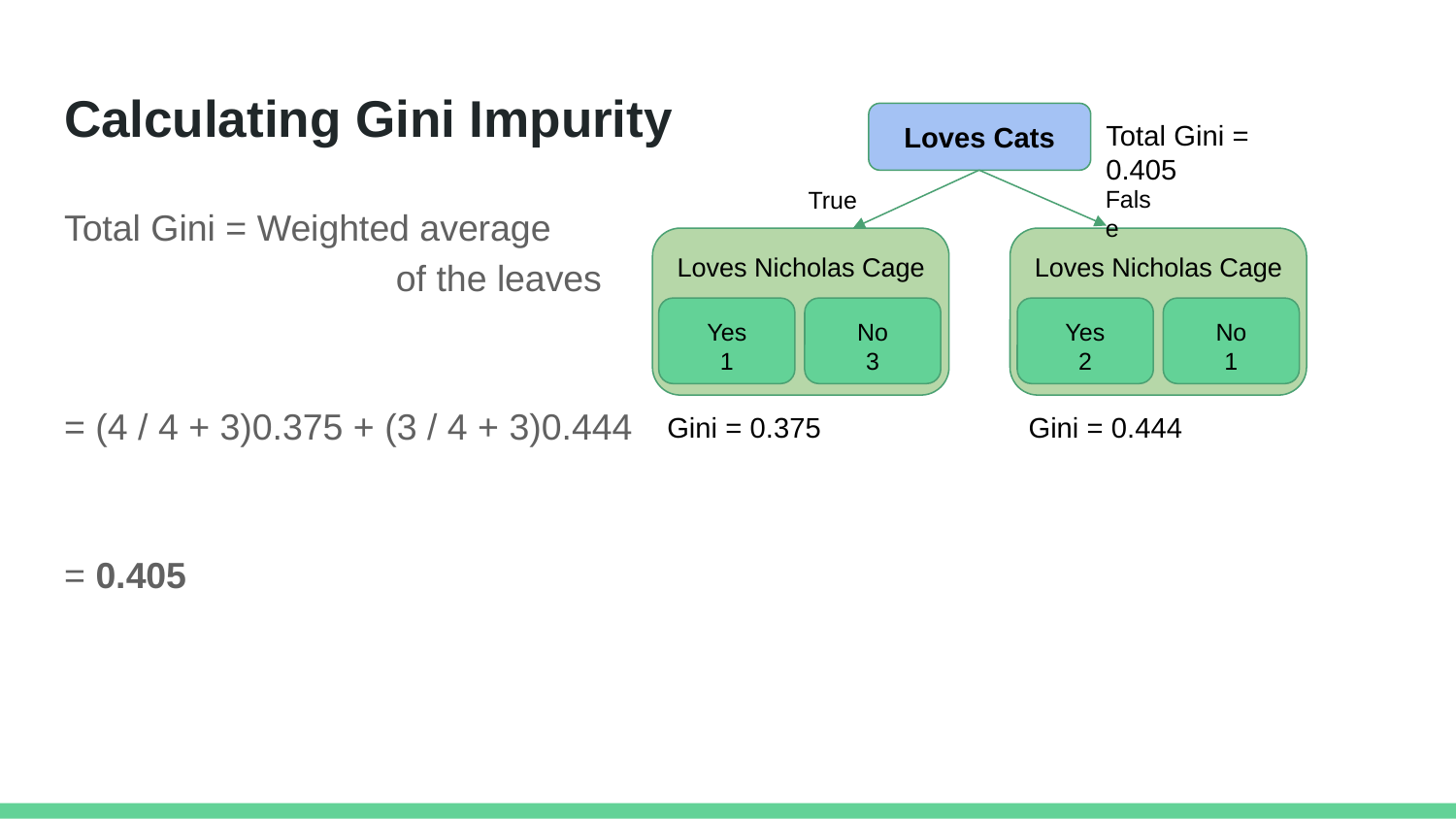

# Calculating Gini Impurity
Loves Cats
True
False
Loves Nicholas Cage
Loves Nicholas Cage
Yes
1

No
3
Yes
2
No
1
Total Gini = 0.405
Total Gini = Weighted average
		    of the leaves

= (4 / 4 + 3)0.375 + (3 / 4 + 3)0.444

= 0.405
Gini = 0.375
Gini = 0.444